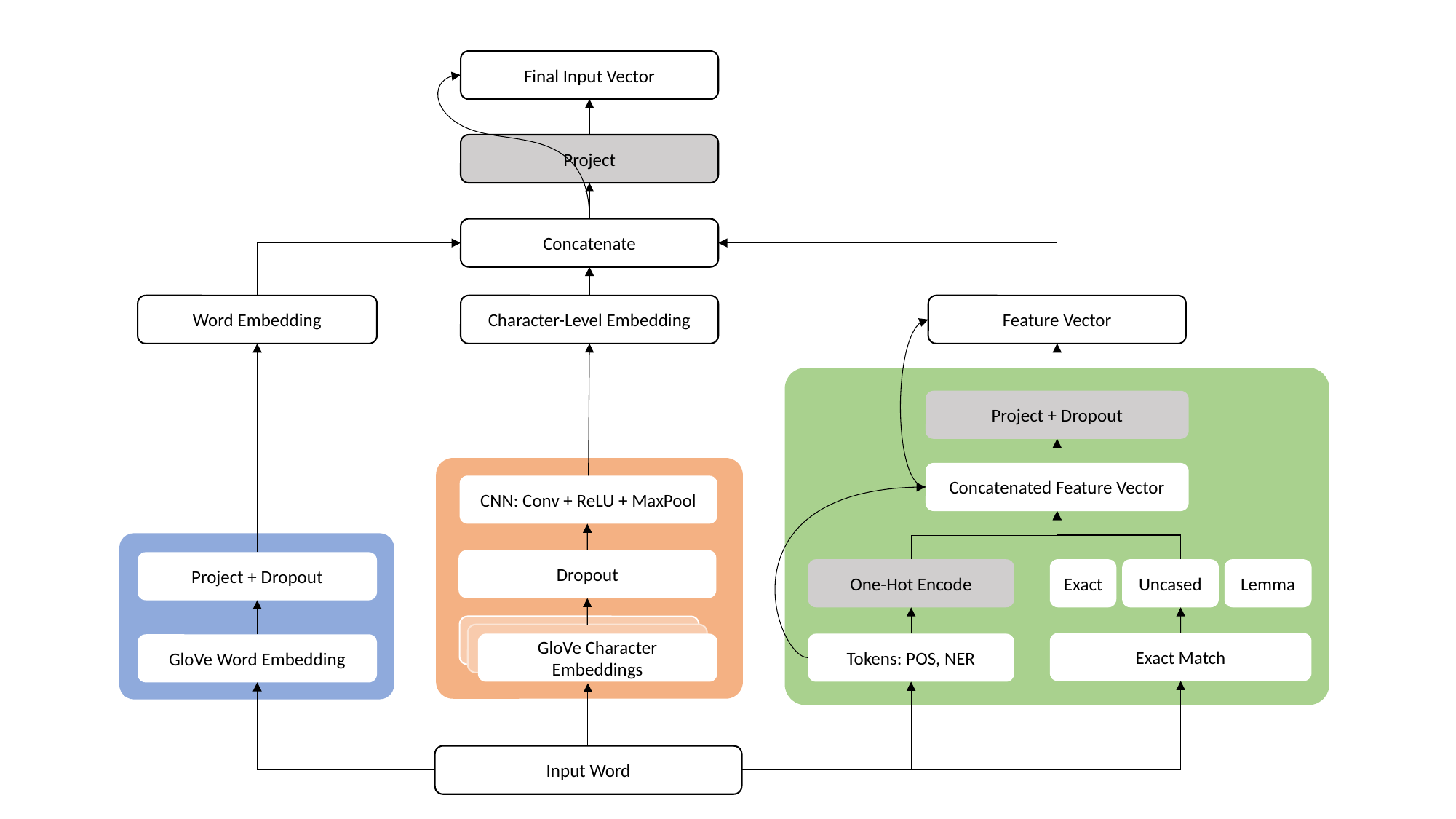

Final Input Vector
Project
Concatenate
Word Embedding
Character-Level Embedding
Feature Vector

Project + Dropout

Concatenated Feature Vector
CNN: Conv + ReLU + MaxPool

Dropout
Project + Dropout
Exact Match
One-Hot Encode
Exact
Uncased
Lemma
GloVe Word Embedding

Exact Match
GloVe Character Embeddings
Tokens: POS, NER
GloVe Word Embedding
Input Word